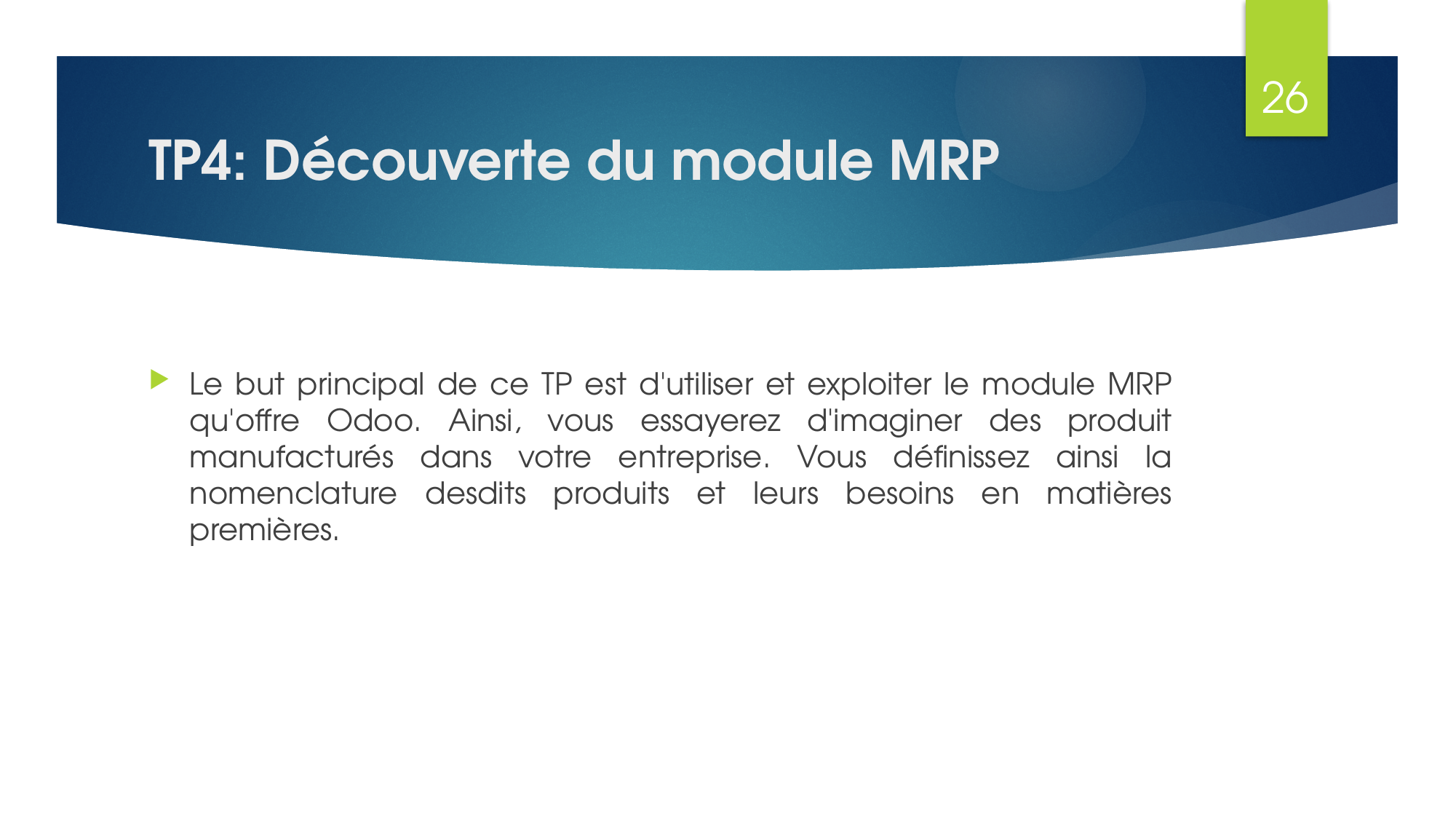

26
# TP4: Découverte du module MRP

Le but principal de ce TP est d'utiliser et exploiter le module MRP qu'offre Odoo. Ainsi, vous essayerez d'imaginer des produit manufacturés dans votre entreprise. Vous définissez ainsi la nomenclature desdits produits et leurs besoins en matières premières.